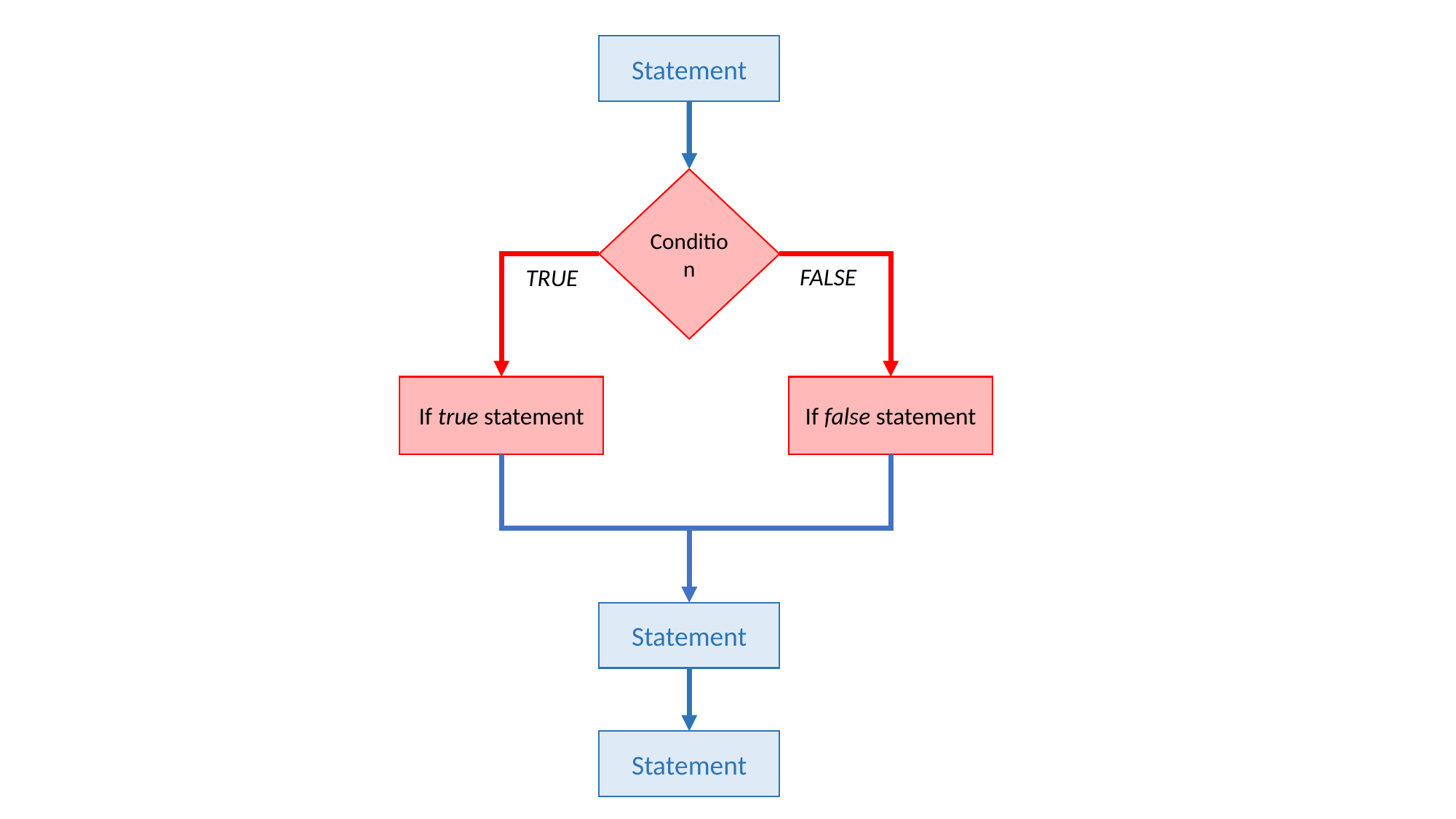

Statement
Condition
FALSE
TRUE
If true statement
If false statement
Statement
Statement